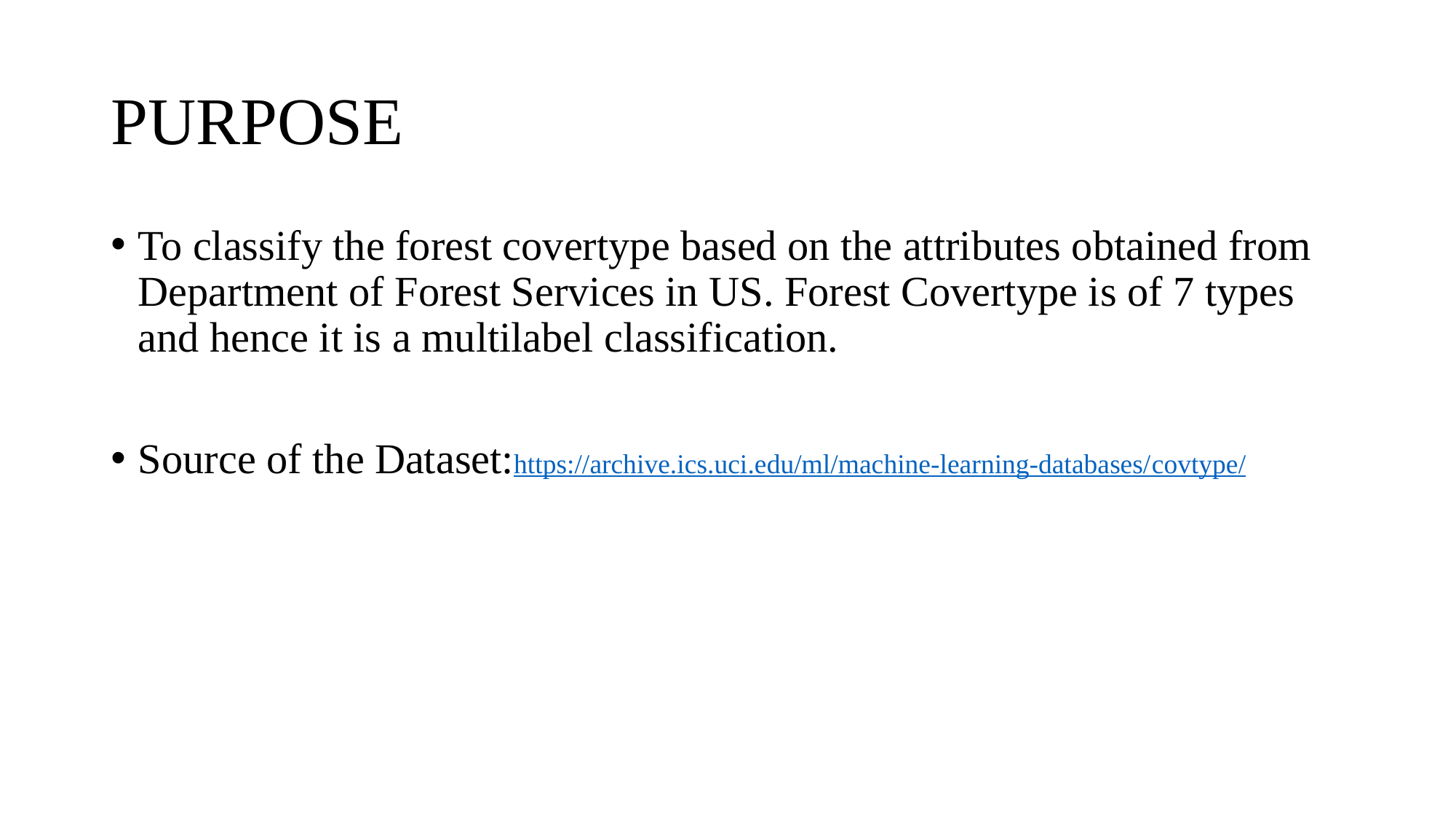

# PURPOSE
To classify the forest covertype based on the attributes obtained from Department of Forest Services in US. Forest Covertype is of 7 types and hence it is a multilabel classification.

Source of the Dataset:https://archive.ics.uci.edu/ml/machine-learning-databases/covtype/